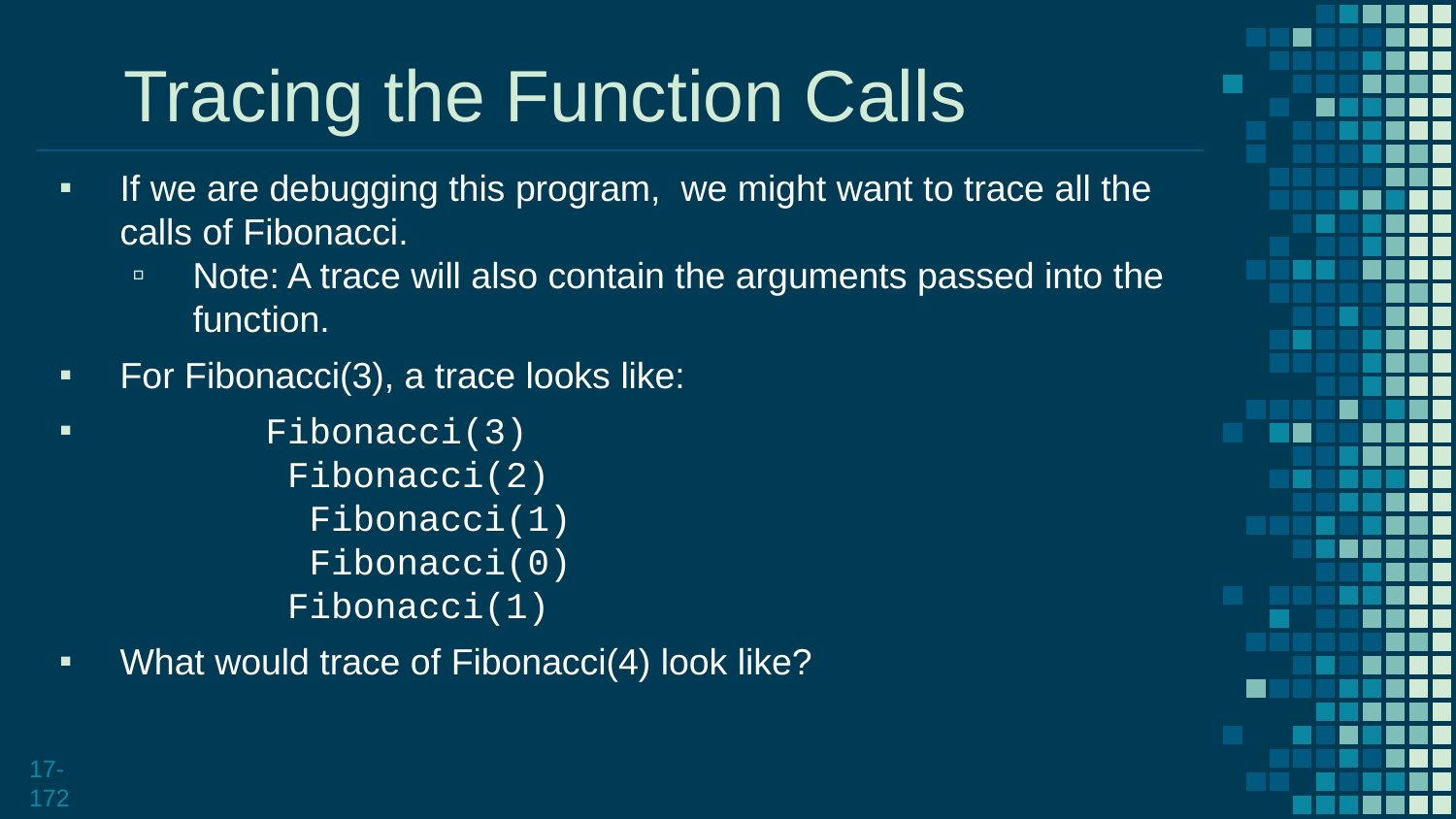

# Tracing the Function Calls
If we are debugging this program,  we might want to trace all the calls of Fibonacci.
Note: A trace will also contain the arguments passed into the function.
For Fibonacci(3), a trace looks like:
	Fibonacci(3)
	 Fibonacci(2)
	  Fibonacci(1)
	  Fibonacci(0)
	 Fibonacci(1)
What would trace of Fibonacci(4) look like?
17-172